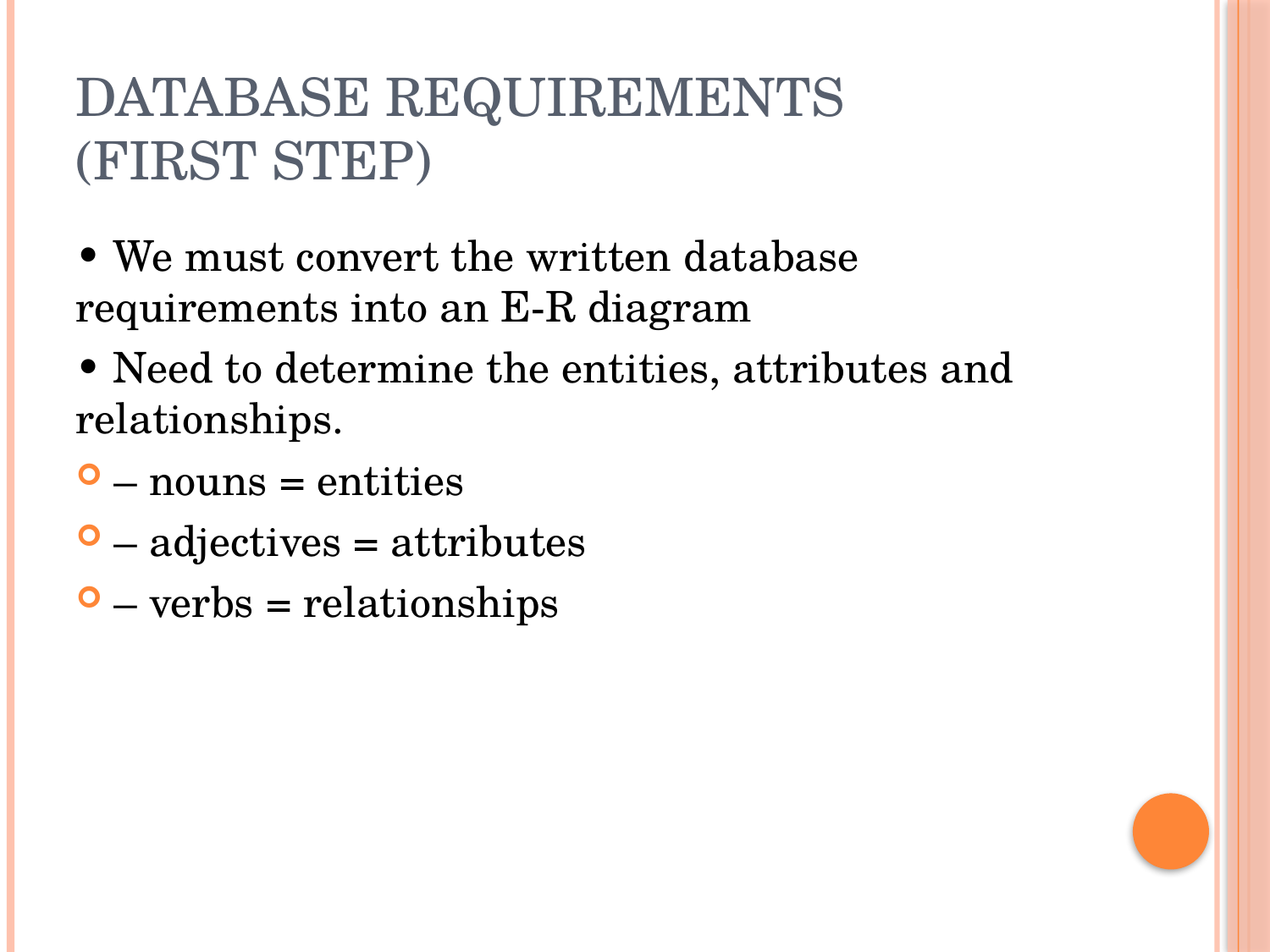

# DATABASE REQUIREMENTS (First Step)
• We must convert the written database requirements into an E-R diagram
• Need to determine the entities, attributes and relationships.
– nouns = entities
– adjectives = attributes
– verbs = relationships